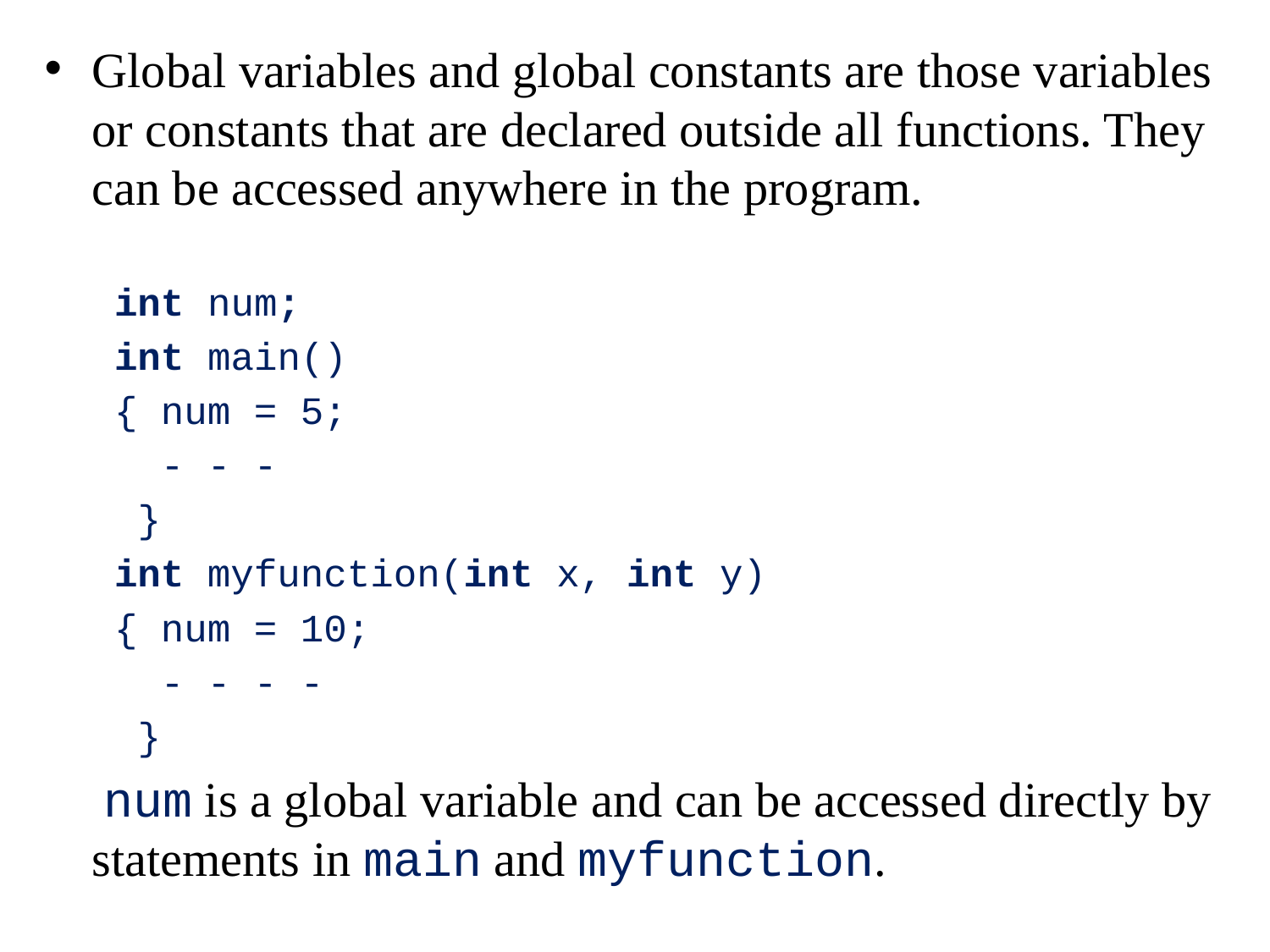

Global variables and global constants are those variables or constants that are declared outside all functions. They can be accessed anywhere in the program.

   int num;
   int main()
   { num = 5;
     - - -
    }
   int myfunction(int x, int y)
   { num = 10;
     - - - -
    }
  num is a global variable and can be accessed directly by statements in main and myfunction.